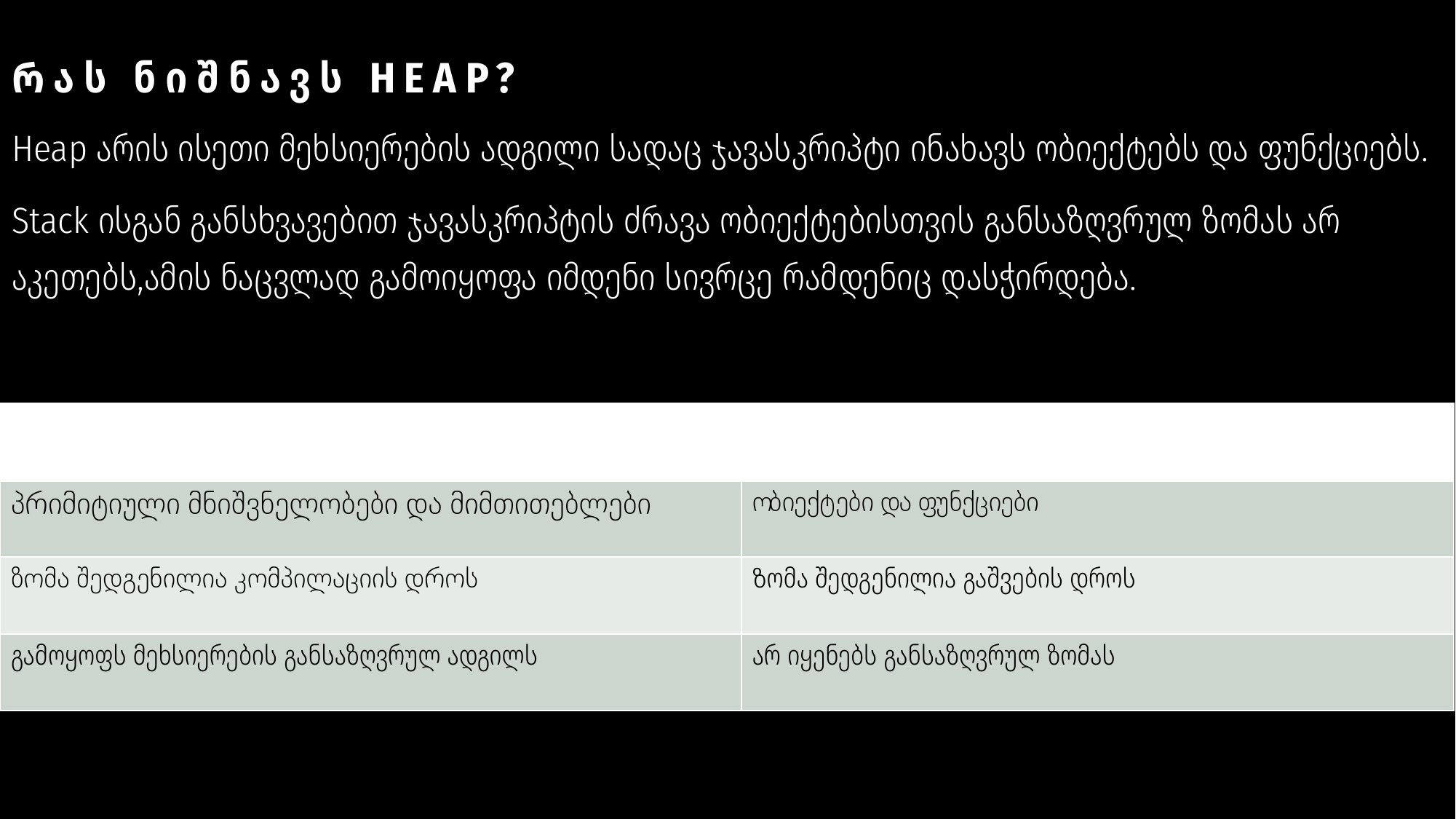

# Რას ნიშნავს heap?
Heap არის ისეთი მეხსიერების ადგილი სადაც ჯავასკრიპტი ინახავს ობიექტებს და ფუნქციებს.
Stack ისგან განსხვავებით ჯავასკრიპტის ძრავა ობიექტებისთვის განსაზღვრულ ზომას არ აკეთებს,ამის ნაცვლად გამოიყოფა იმდენი სივრცე რამდენიც დასჭირდება.

5
| Stack | Heap |
| --- | --- |
| პრიმიტიული მნიშვნელობები და მიმთითებლები | ობიექტები და ფუნქციები |
| ზომა შედგენილია კომპილაციის დროს | Ზომა შედგენილია გაშვების დროს |
| გამოყოფს მეხსიერების განსაზღვრულ ადგილს | არ იყენებს განსაზღვრულ ზომას |
8/27/2024